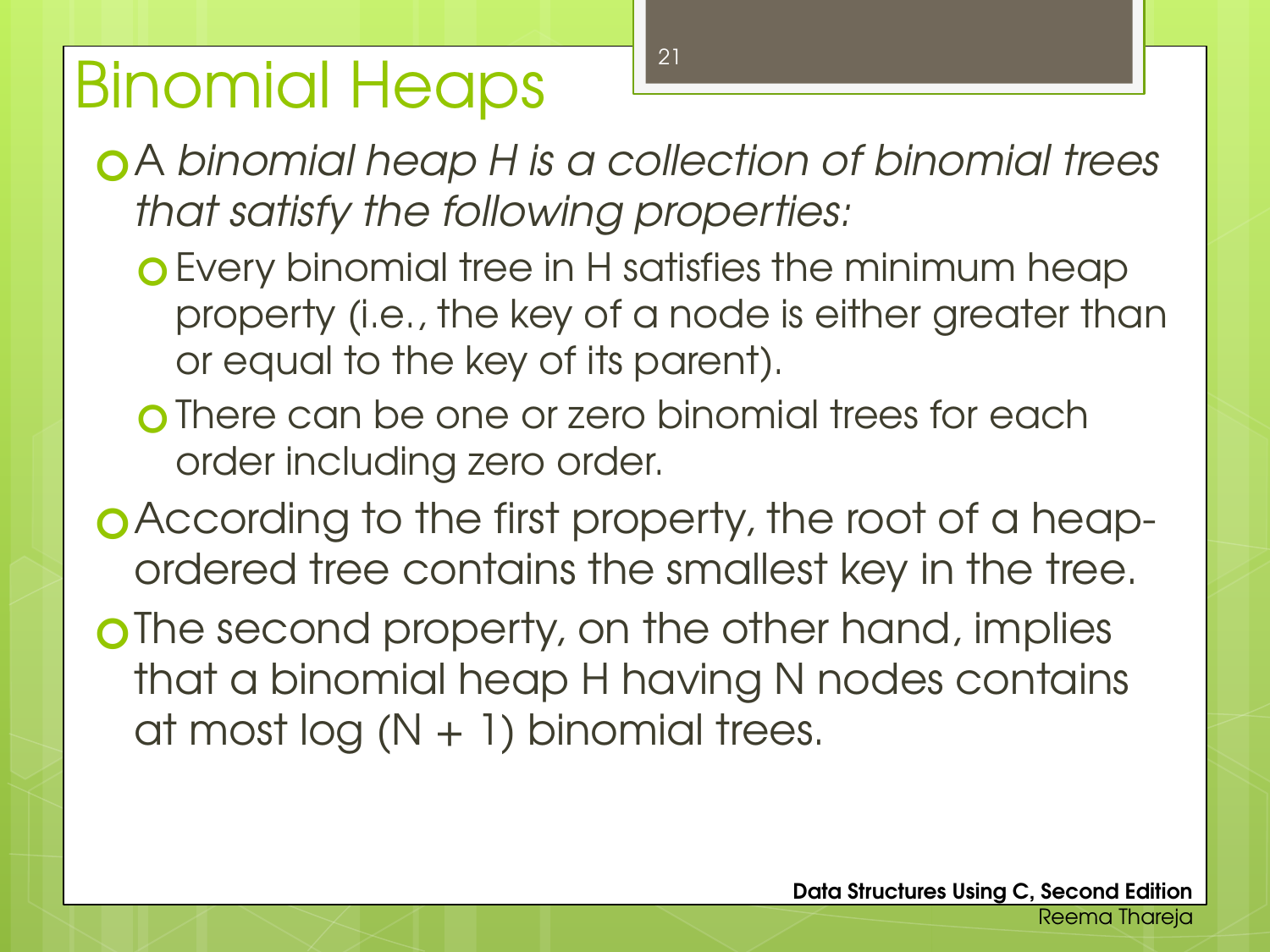

21
# Binomial Heaps
A binomial heap H is a collection of binomial trees that satisfy the following properties:
Every binomial tree in H satisfies the minimum heap property (i.e., the key of a node is either greater than or equal to the key of its parent).
There can be one or zero binomial trees for each order including zero order.
According to the first property, the root of a heap-ordered tree contains the smallest key in the tree.
The second property, on the other hand, implies that a binomial heap H having N nodes contains at most log (N + 1) binomial trees.
Data Structures Using C, Second Edition
Reema Thareja